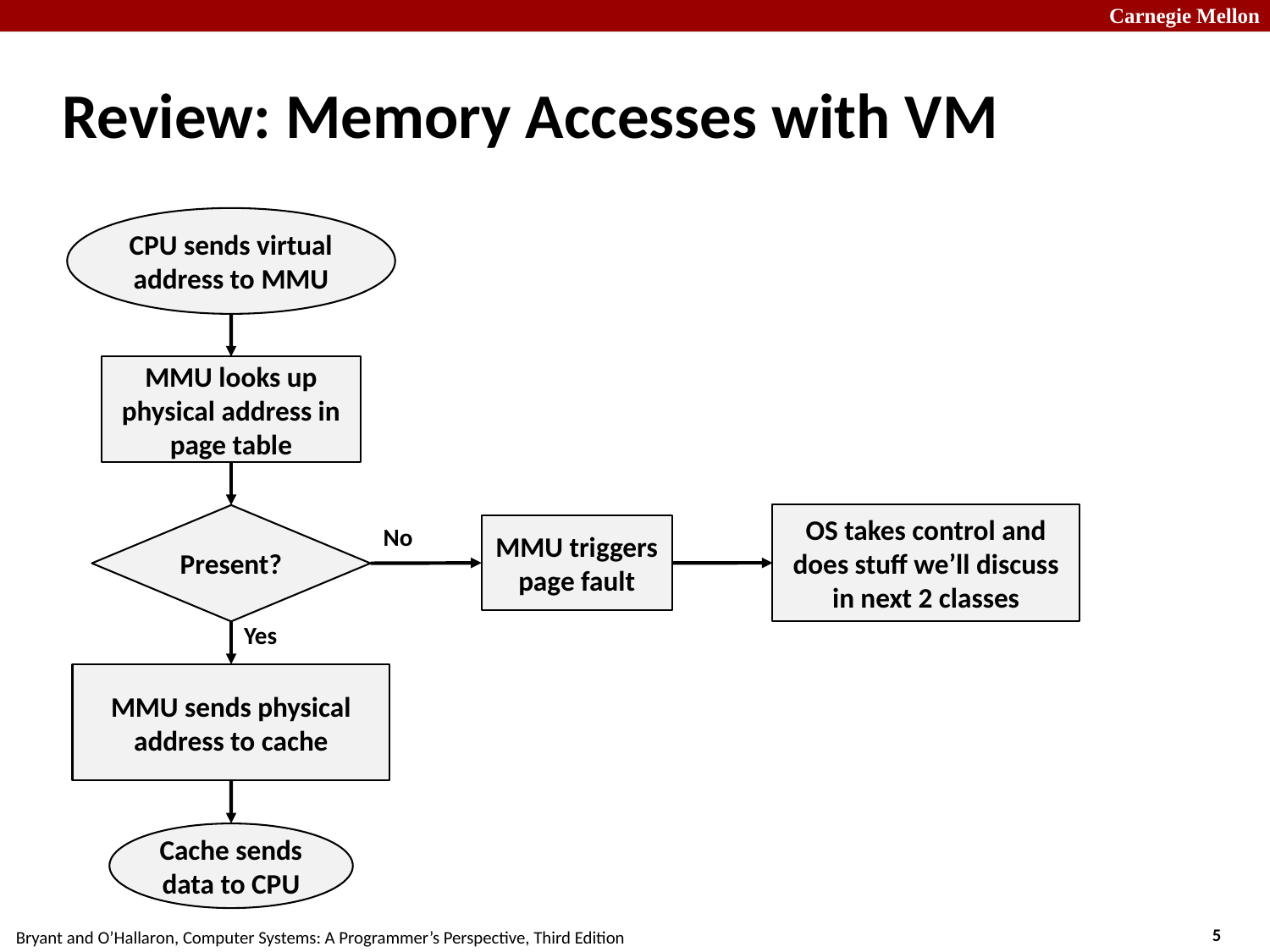

# Review: Memory Accesses with VM
CPU sends virtual address to MMU
MMU looks up physical address in page table
OS takes control and does stuff we’ll discuss in next 2 classes
Present?
No
MMU triggers page fault
Yes
MMU sends physical address to cache
Cache sends data to CPU